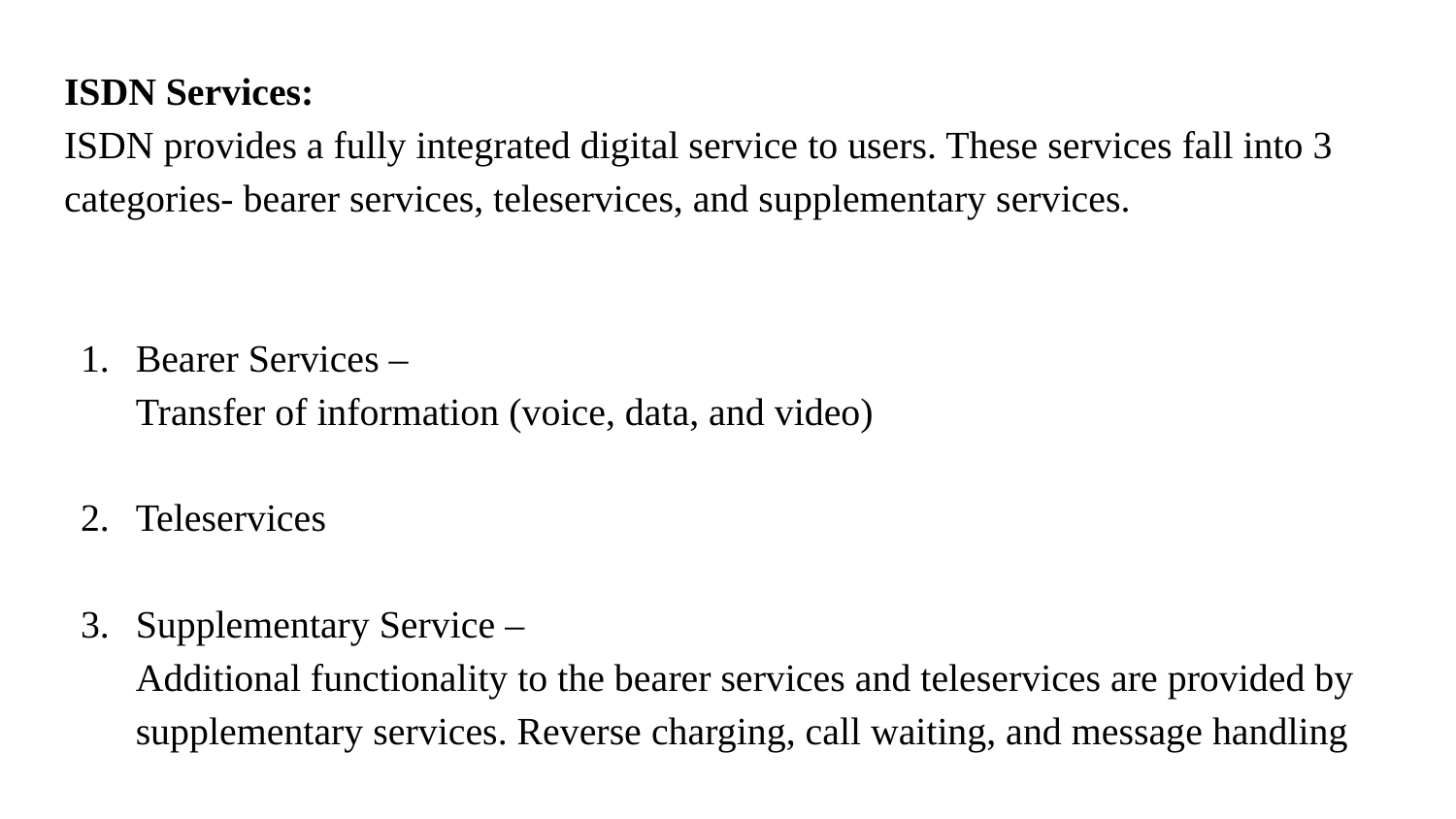

ISDN Services:
ISDN provides a fully integrated digital service to users. These services fall into 3 categories- bearer services, teleservices, and supplementary services.

Bearer Services –
Transfer of information (voice, data, and video)

Teleservices

Supplementary Service –
Additional functionality to the bearer services and teleservices are provided by supplementary services. Reverse charging, call waiting, and message handling